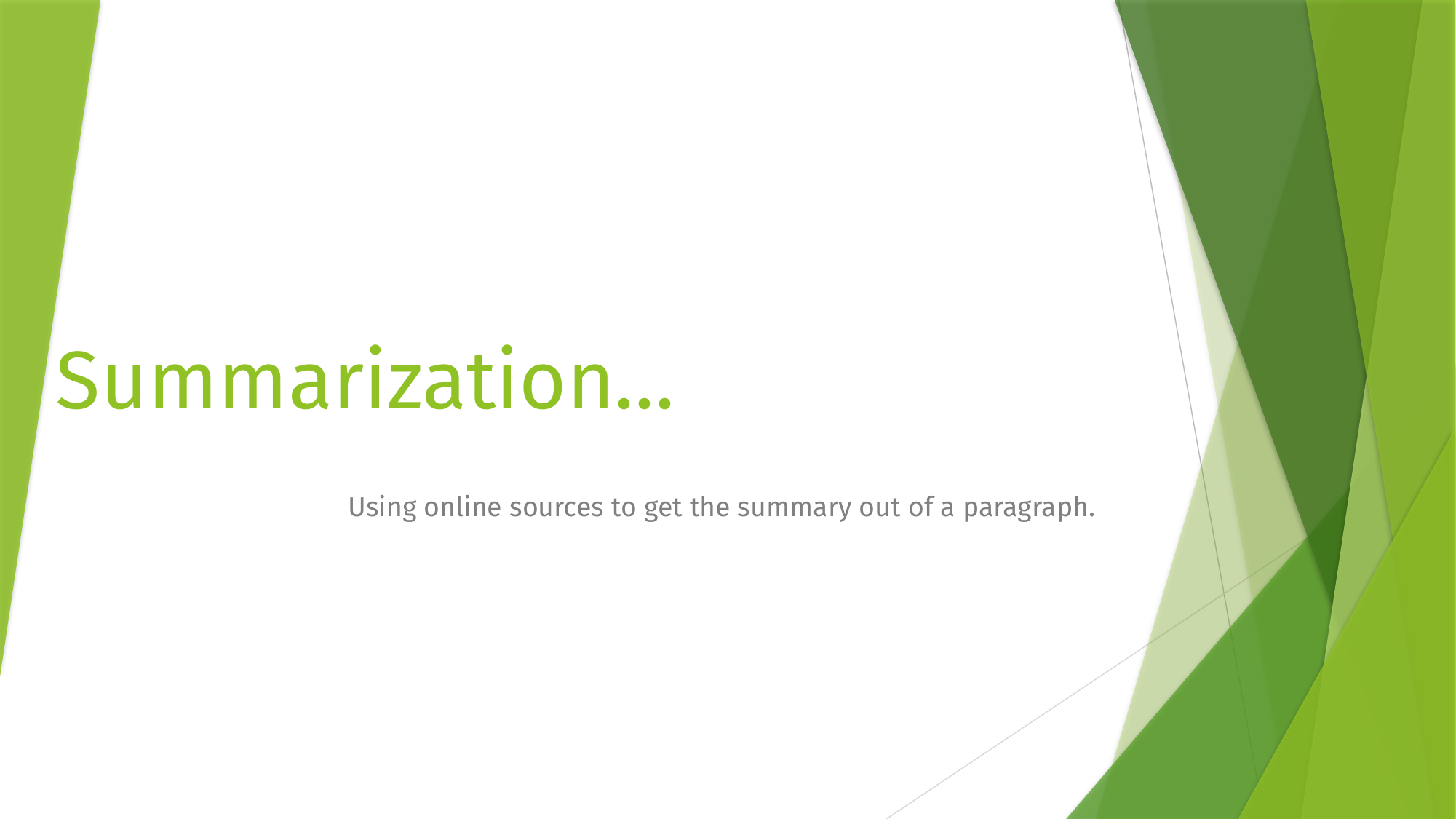

# Summarization…
Using online sources to get the summary out of a paragraph.